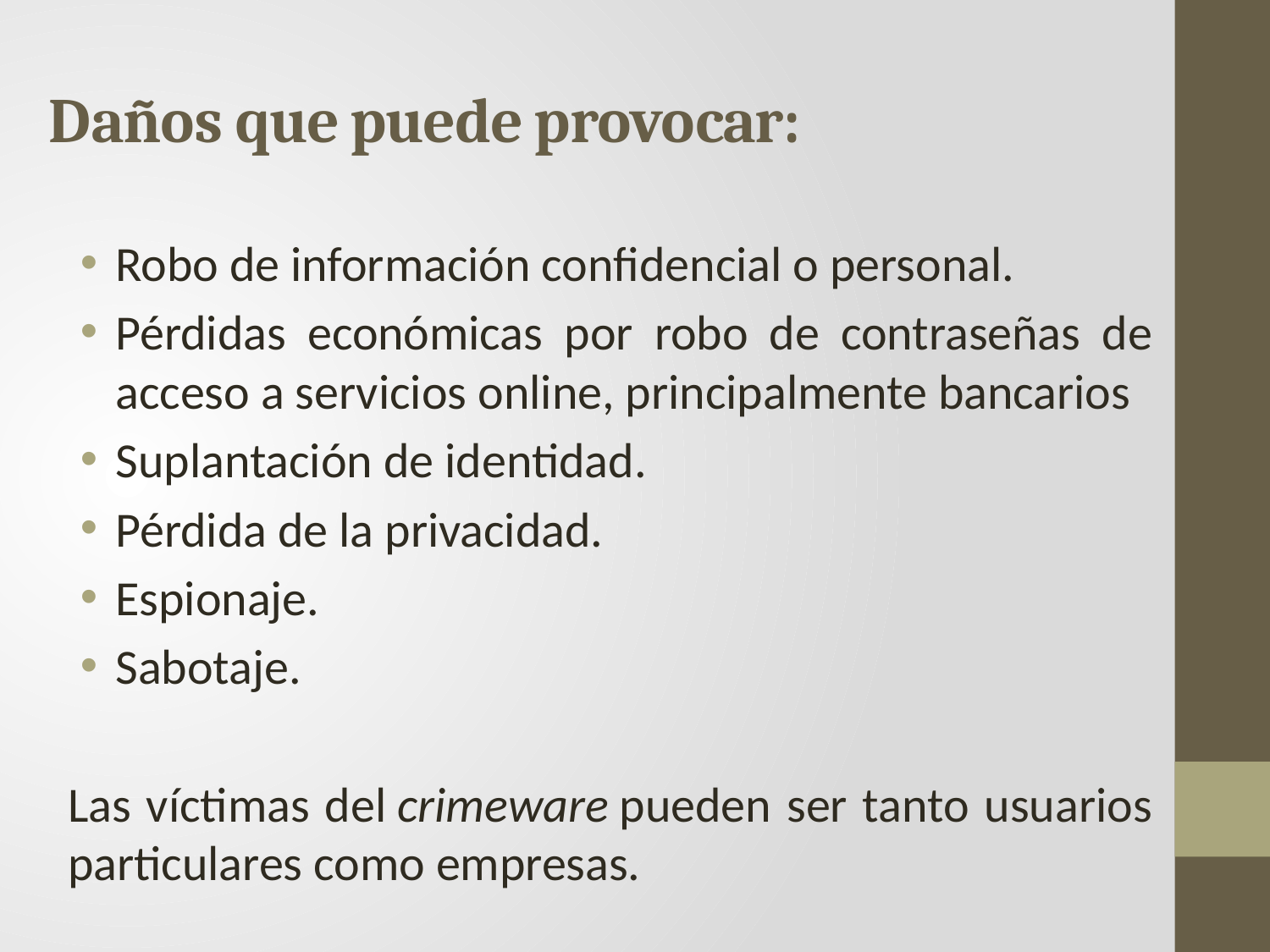

# Daños que puede provocar:
Robo de información confidencial o personal.
Pérdidas económicas por robo de contraseñas de acceso a servicios online, principalmente bancarios
Suplantación de identidad.
Pérdida de la privacidad.
Espionaje.
Sabotaje.

Las víctimas del crimeware pueden ser tanto usuarios particulares como empresas.